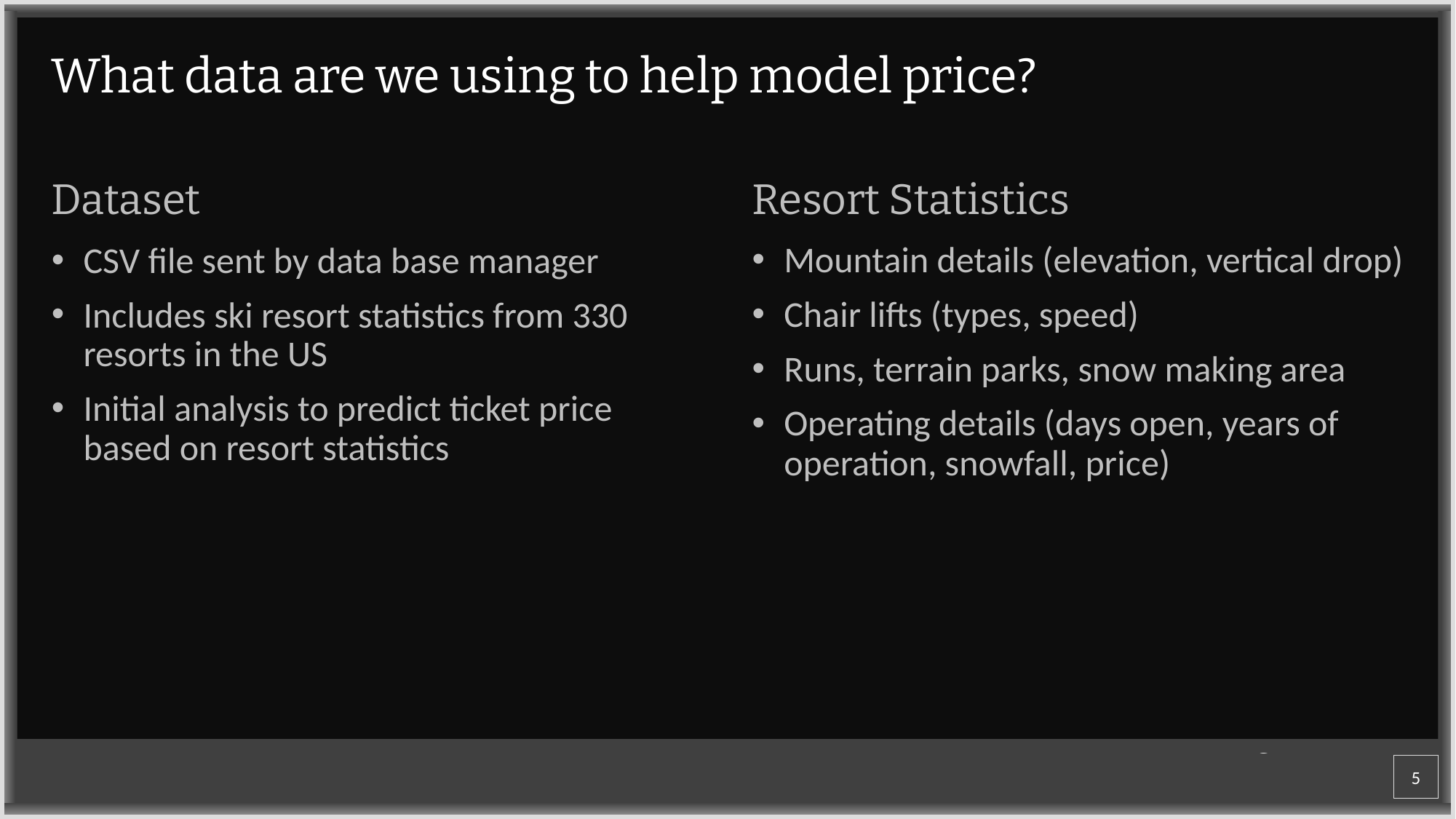

# What data are we using to help model price?
Resort Statistics
Dataset
Mountain details (elevation, vertical drop)
Chair lifts (types, speed)
Runs, terrain parks, snow making area
Operating details (days open, years of operation, snowfall, price)
CSV file sent by data base manager
Includes ski resort statistics from 330 resorts in the US
Initial analysis to predict ticket price based on resort statistics
5